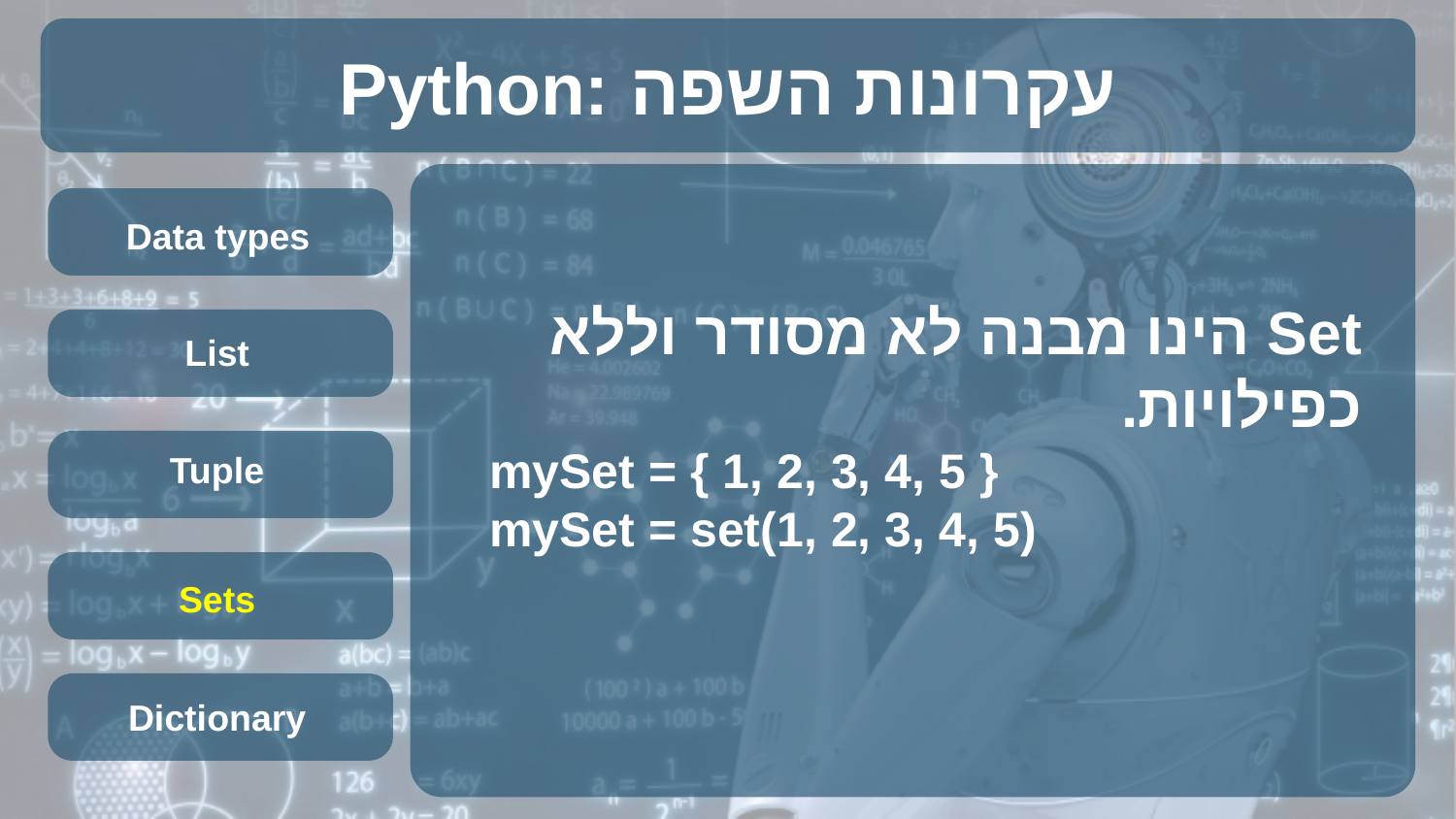

# Python: עקרונות השפה
Data types

Set הינו מבנה לא מסודר וללא כפילויות.
  mySet = { 1, 2, 3, 4, 5 }
  mySet = set(1, 2, 3, 4, 5)

List
Tuple
Sets
Dictionary